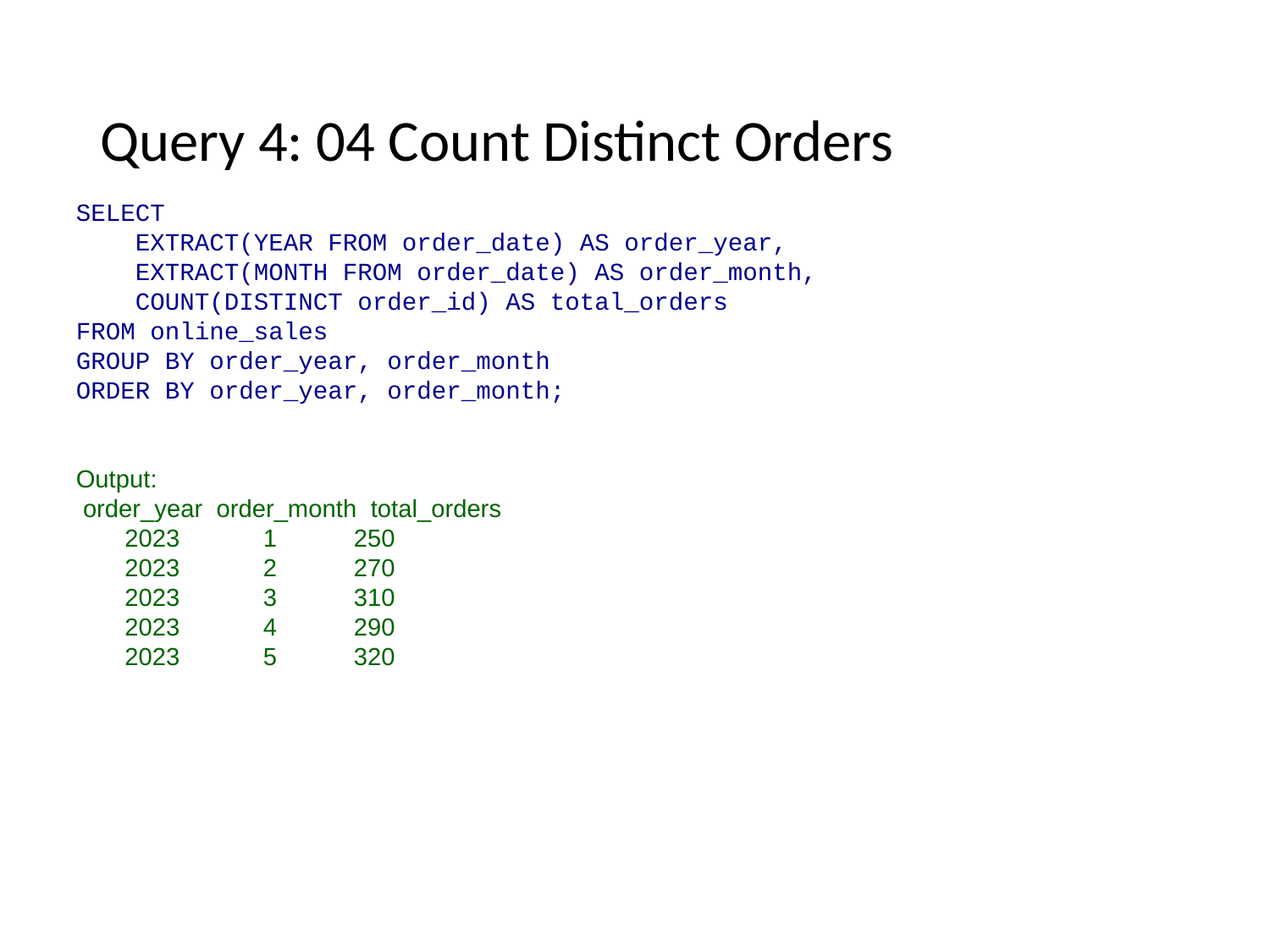

# Query 4: 04 Count Distinct Orders

SELECT
    EXTRACT(YEAR FROM order_date) AS order_year,
    EXTRACT(MONTH FROM order_date) AS order_month,
    COUNT(DISTINCT order_id) AS total_orders
FROM online_sales
GROUP BY order_year, order_month
ORDER BY order_year, order_month;

Output:
 order_year  order_month  total_orders
       2023            1           250
       2023            2           270
       2023            3           310
       2023            4           290
       2023            5           320